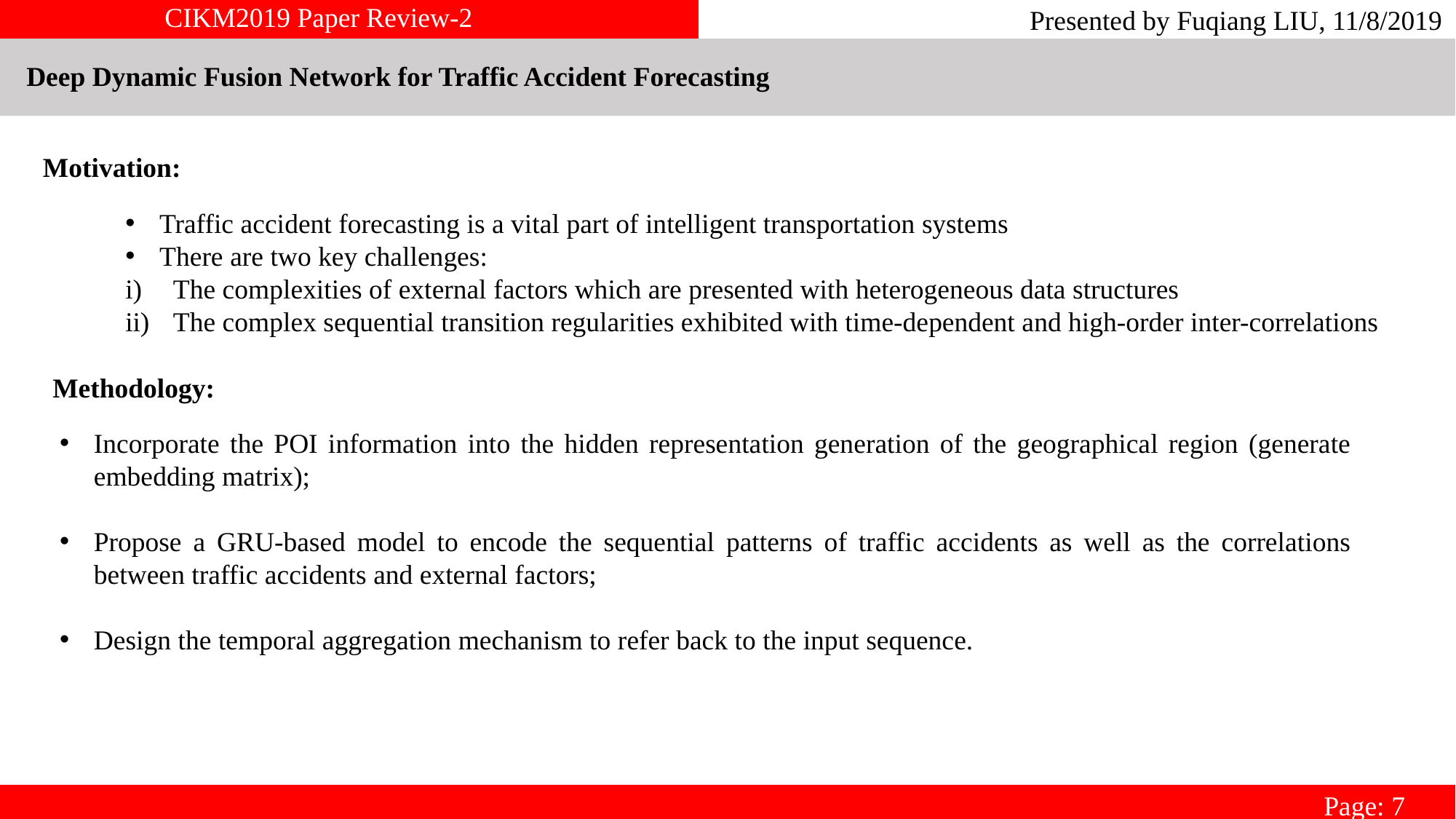

CIKM2019 Paper Review-2
Presented by Fuqiang LIU, 11/8/2019

Deep Dynamic Fusion Network for Traffic Accident Forecasting
Motivation:
Traffic accident forecasting is a vital part of intelligent transportation systems
There are two key challenges:
The complexities of external factors which are presented with heterogeneous data structures
The complex sequential transition regularities exhibited with time-dependent and high-order inter-correlations
Methodology:
Incorporate the POI information into the hidden representation generation of the geographical region (generate embedding matrix);

Propose a GRU-based model to encode the sequential patterns of traffic accidents as well as the correlations between traffic accidents and external factors;

Design the temporal aggregation mechanism to refer back to the input sequence.
Page: 7